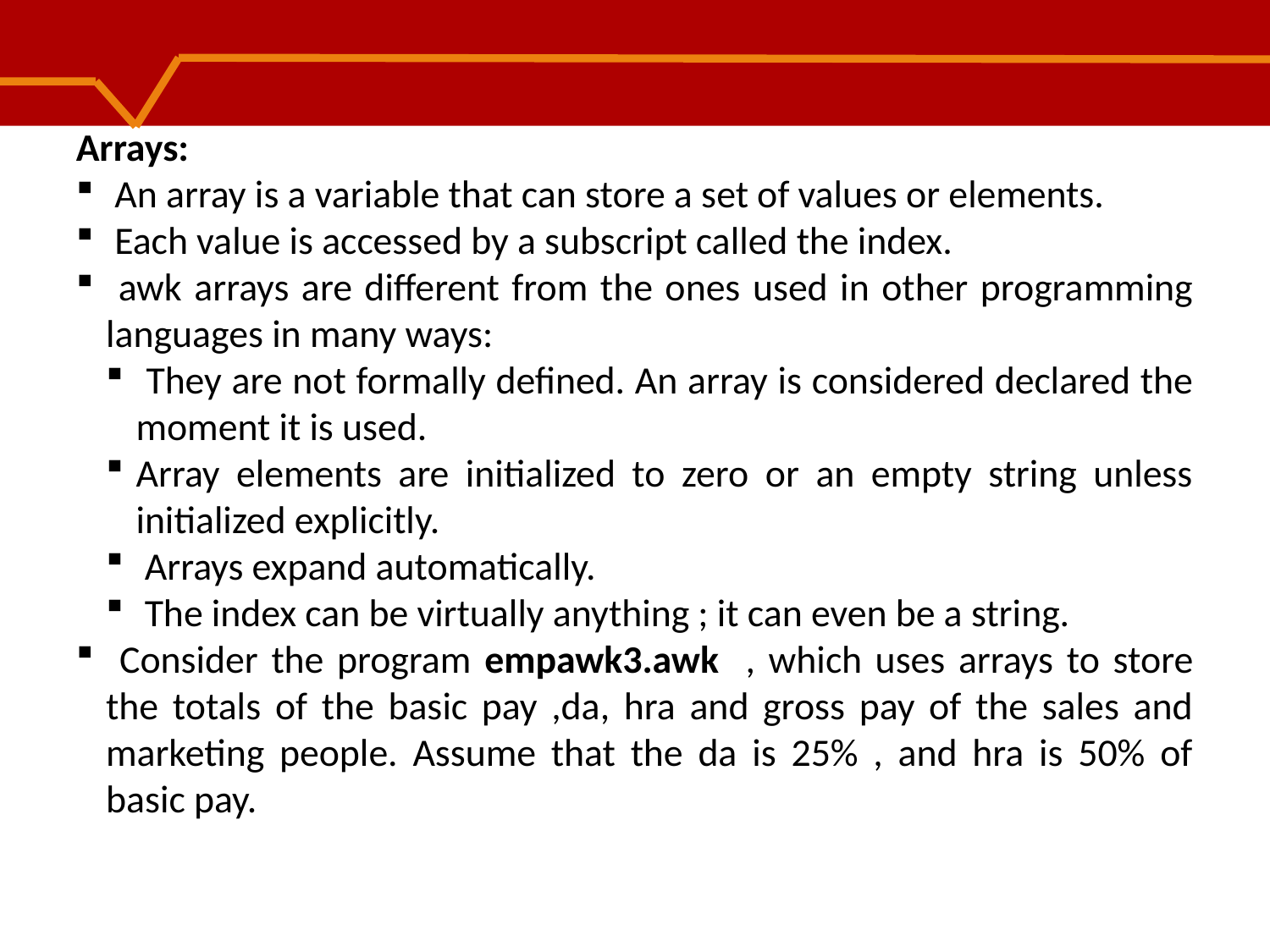

Arrays:
 An array is a variable that can store a set of values or elements.
 Each value is accessed by a subscript called the index.
 awk arrays are different from the ones used in other programming languages in many ways:
 They are not formally defined. An array is considered declared the moment it is used.
Array elements are initialized to zero or an empty string unless initialized explicitly.
 Arrays expand automatically.
 The index can be virtually anything ; it can even be a string.
 Consider the program empawk3.awk  , which uses arrays to store the totals of the basic pay ,da, hra and gross pay of the sales and marketing people. Assume that the da is 25% , and hra is 50% of basic pay.